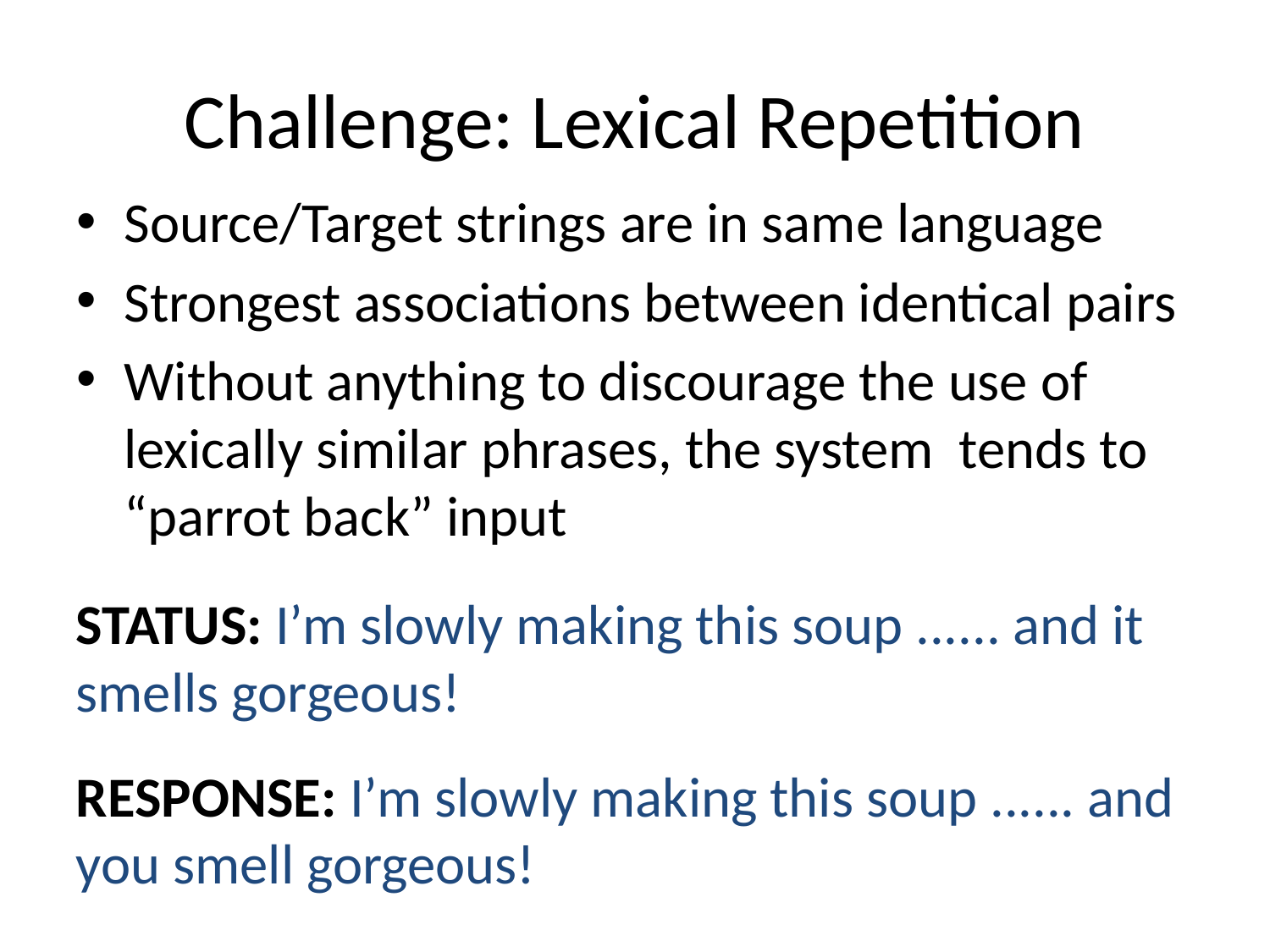

# Challenge: Lexical Repetition
Source/Target strings are in same language
Strongest associations between identical pairs
Without anything to discourage the use of lexically similar phrases, the system  tends to “parrot back” input
STATUS: I’m slowly making this soup ...... and it smells gorgeous!
RESPONSE: I’m slowly making this soup ...... and you smell gorgeous!